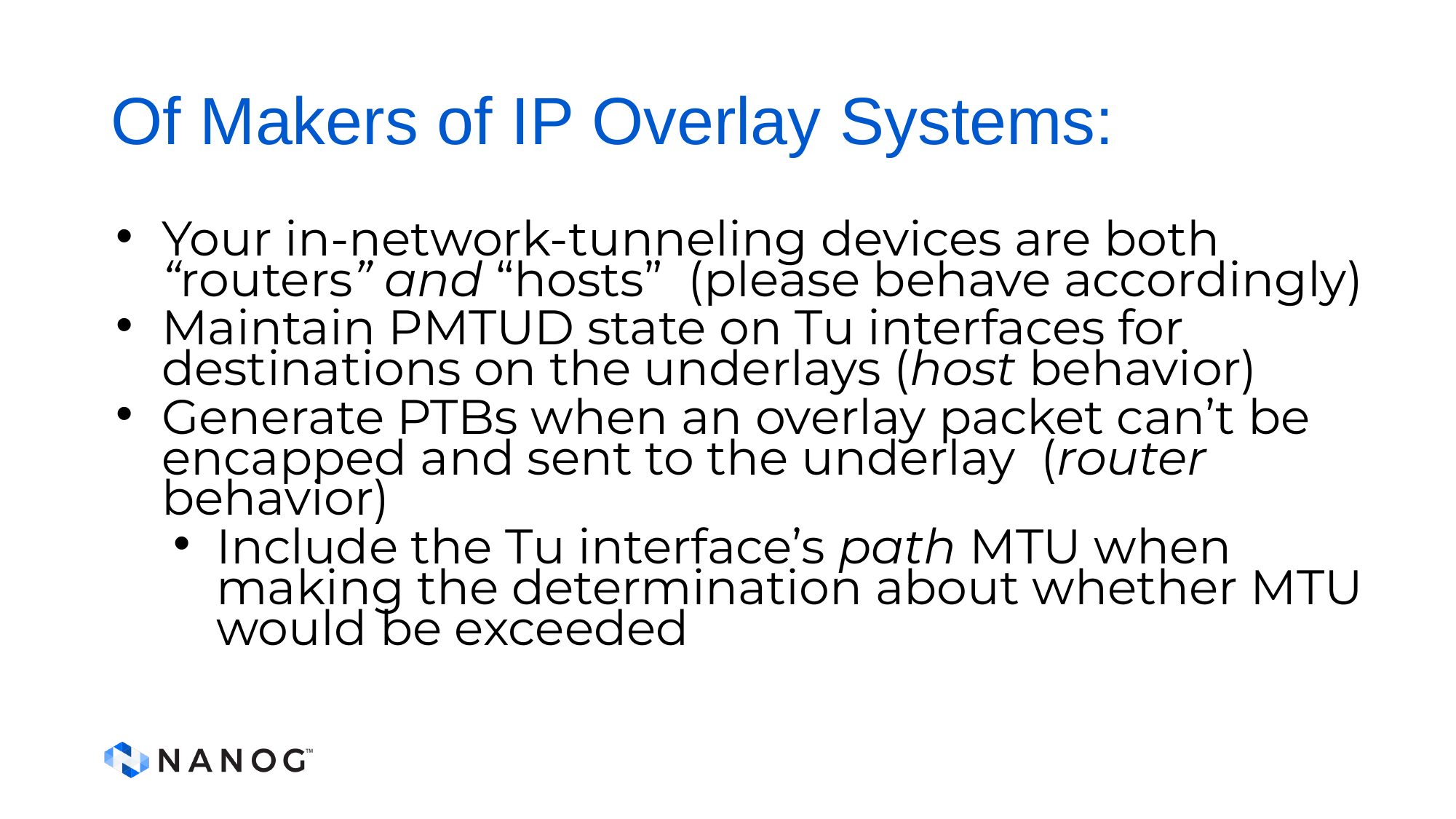

# Of Makers of IP Overlay Systems:
Your in-network-tunneling devices are both “routers” and “hosts”  (please behave accordingly)
Maintain PMTUD state on Tu interfaces for destinations on the underlays (host behavior)
Generate PTBs when an overlay packet can’t be encapped and sent to the underlay  (router behavior)
Include the Tu interface’s path MTU when making the determination about whether MTU would be exceeded